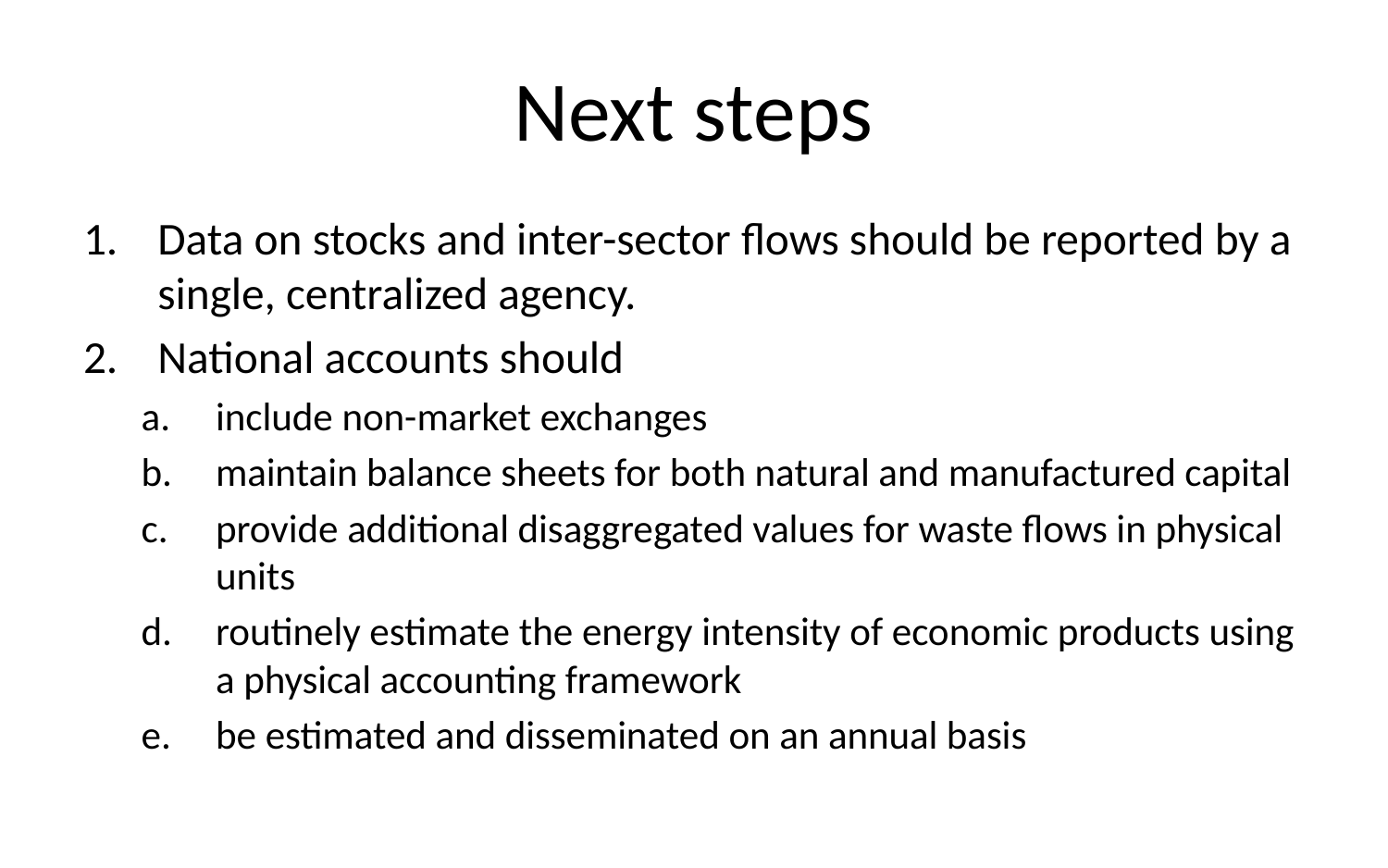

# Next steps
Data on stocks and inter-sector flows should be reported by a single, centralized agency.
National accounts should
include non-market exchanges
maintain balance sheets for both natural and manufactured capital
provide additional disaggregated values for waste flows in physical units
routinely estimate the energy intensity of economic products using a physical accounting framework
be estimated and disseminated on an annual basis